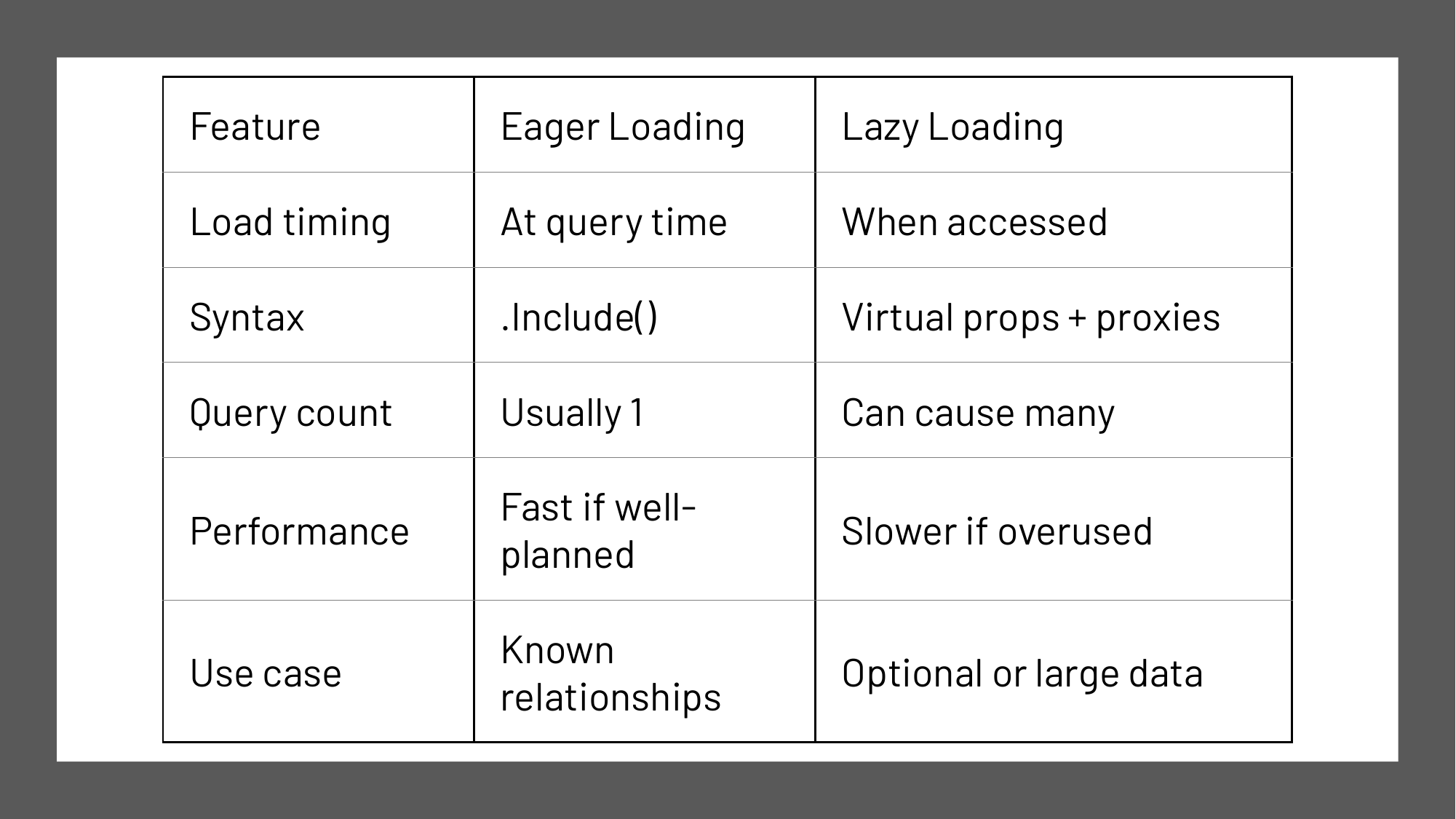

| Feature | Eager Loading | Lazy Loading |
| --- | --- | --- |
| Load timing | At query time | When accessed |
| Syntax | .Include() | Virtual props + proxies |
| Query count | Usually 1 | Can cause many |
| Performance | Fast if well-planned | Slower if overused |
| Use case | Known relationships | Optional or large data |